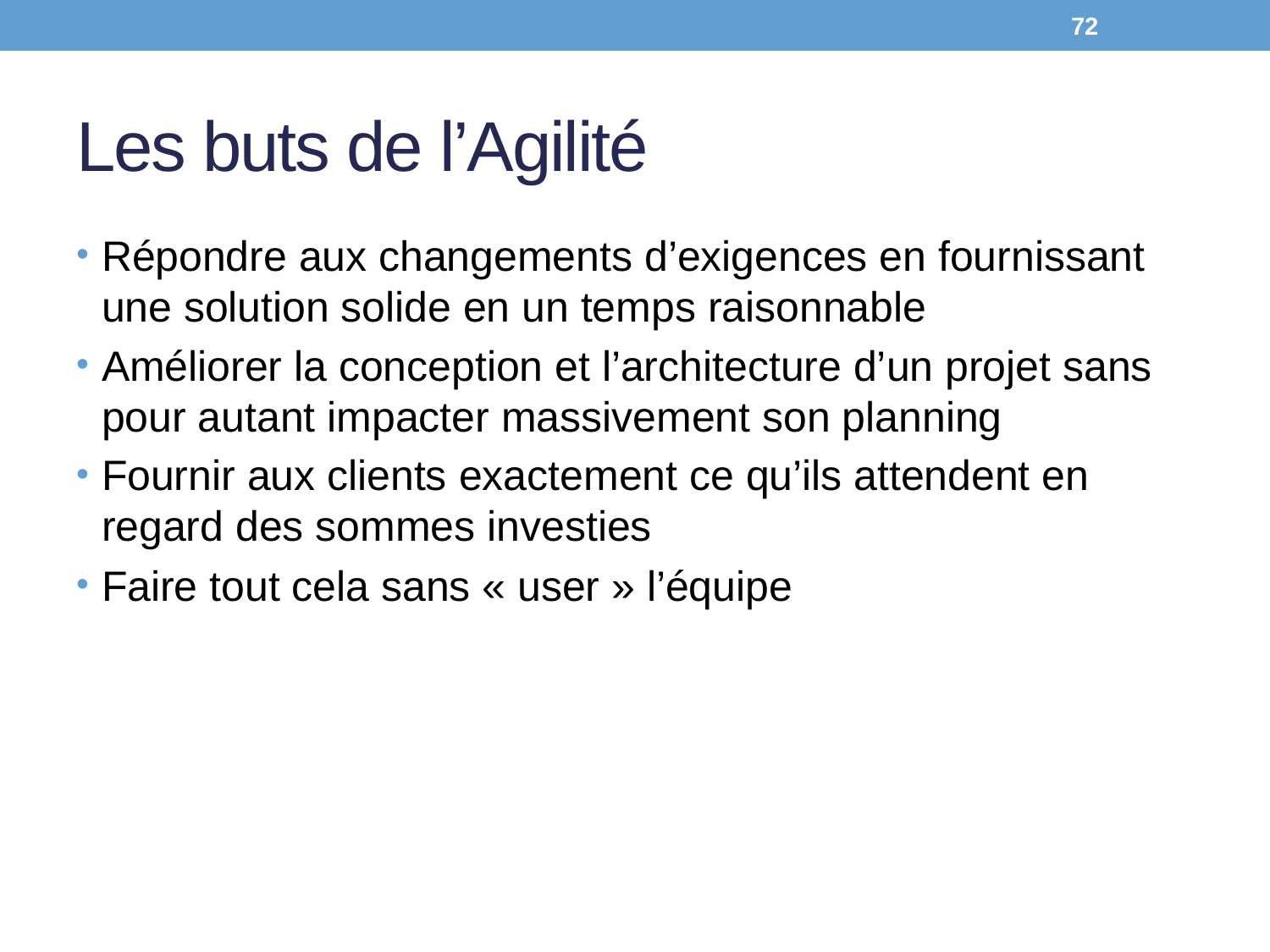

72
# Les buts de l’Agilité
Répondre aux changements d’exigences en fournissant une solution solide en un temps raisonnable
Améliorer la conception et l’architecture d’un projet sans pour autant impacter massivement son planning
Fournir aux clients exactement ce qu’ils attendent en regard des sommes investies
Faire tout cela sans « user » l’équipe